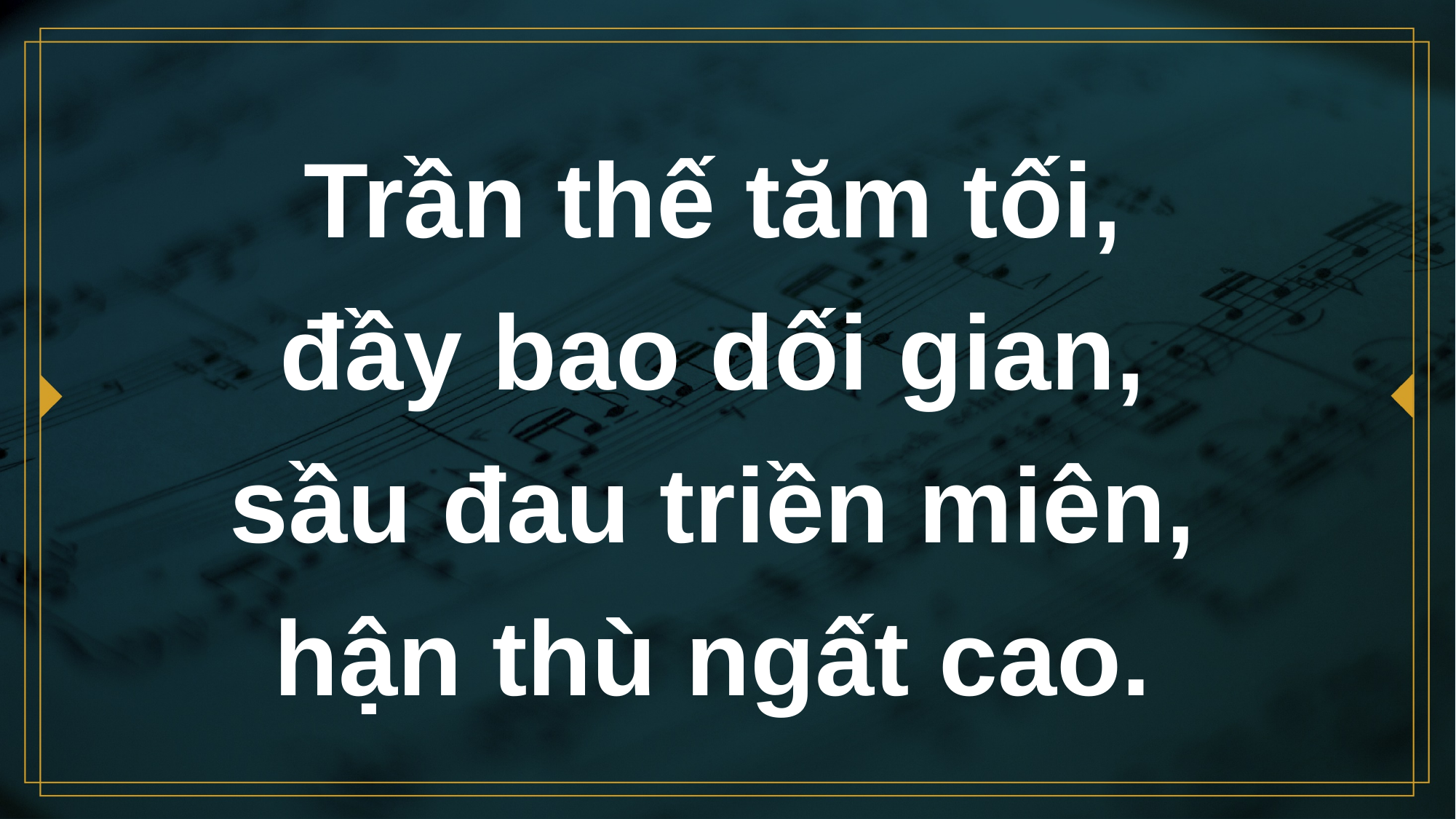

# Trần thế tăm tối, đầy bao dối gian,
sầu đau triền miên,
hận thù ngất cao.